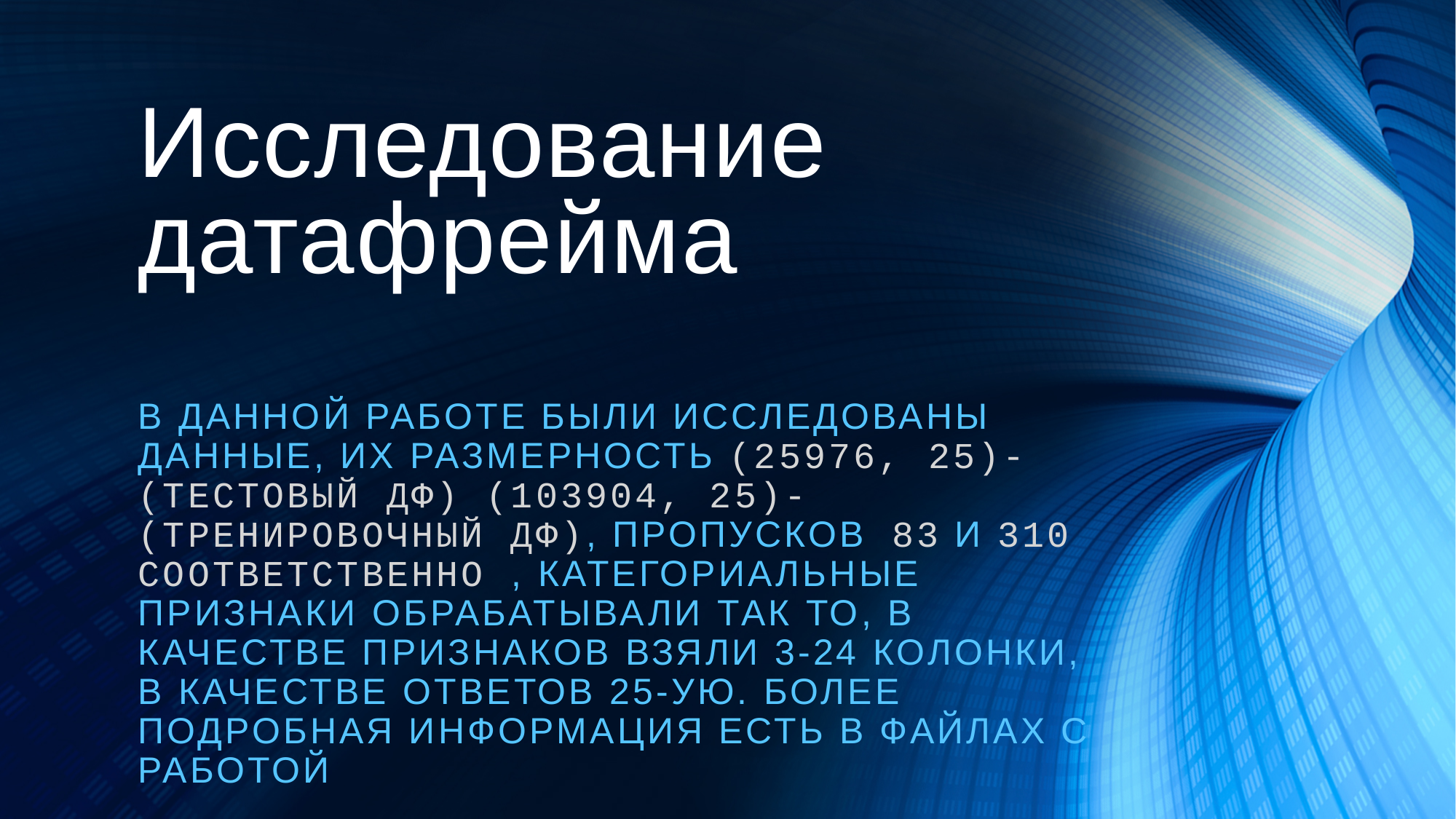

# Исследование датафрейма
В данной работе были исследованы данные, их размерность (25976, 25)-(тестовый ДФ) (103904, 25)-(тренировочный ДФ), пропусков 83 и 310 соответственно , категориальные признаки обрабатывали так то, в качестве признаков взяли 3-24 колонки, в качестве ответов 25-ую. Более подробная информация есть в файлах с работой